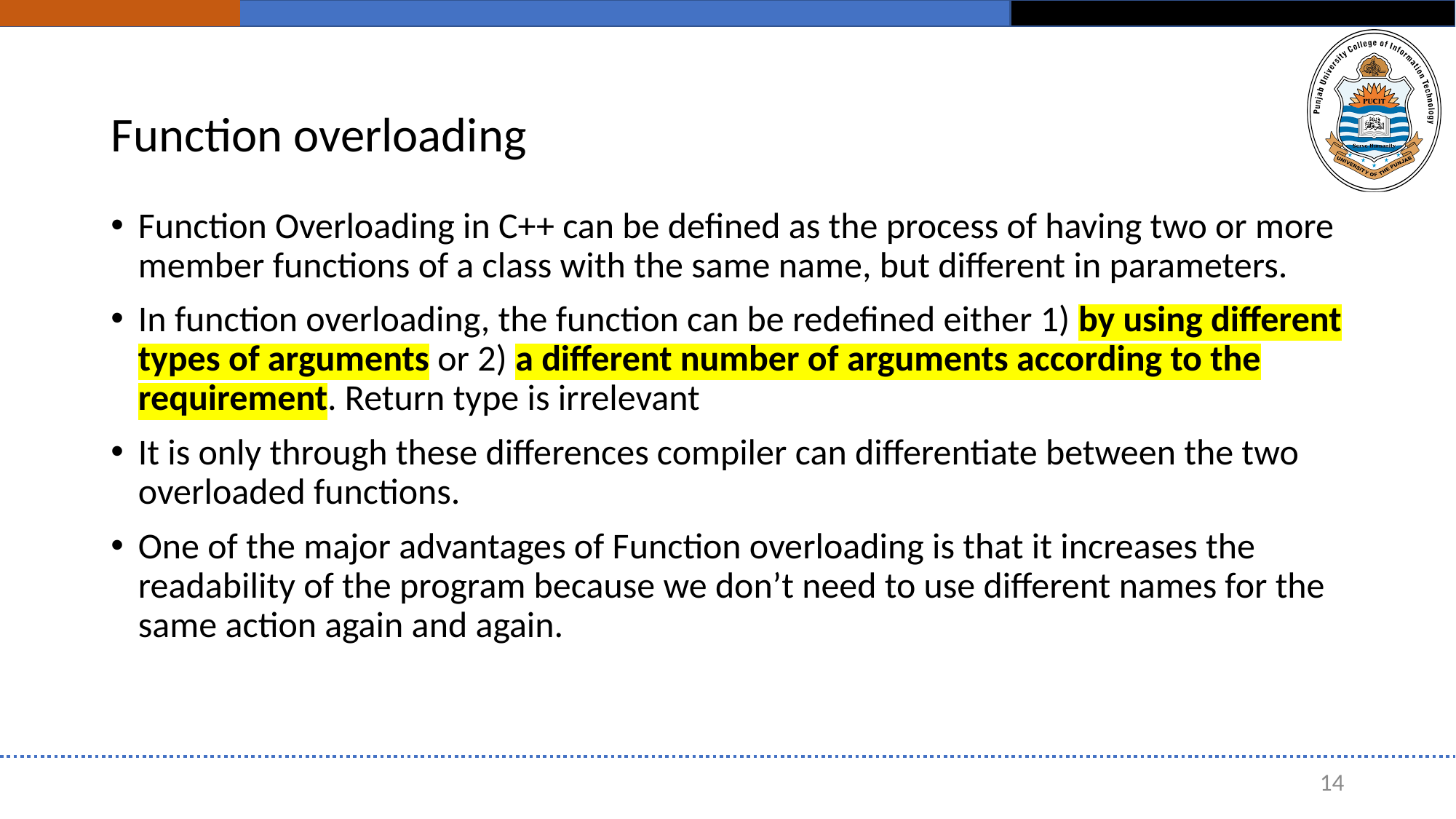

# Function overloading
Function Overloading in C++ can be defined as the process of having two or more member functions of a class with the same name, but different in parameters.
In function overloading, the function can be redefined either 1) by using different types of arguments or 2) a different number of arguments according to the requirement. Return type is irrelevant
It is only through these differences compiler can differentiate between the two overloaded functions.
One of the major advantages of Function overloading is that it increases the readability of the program because we don’t need to use different names for the same action again and again.
14